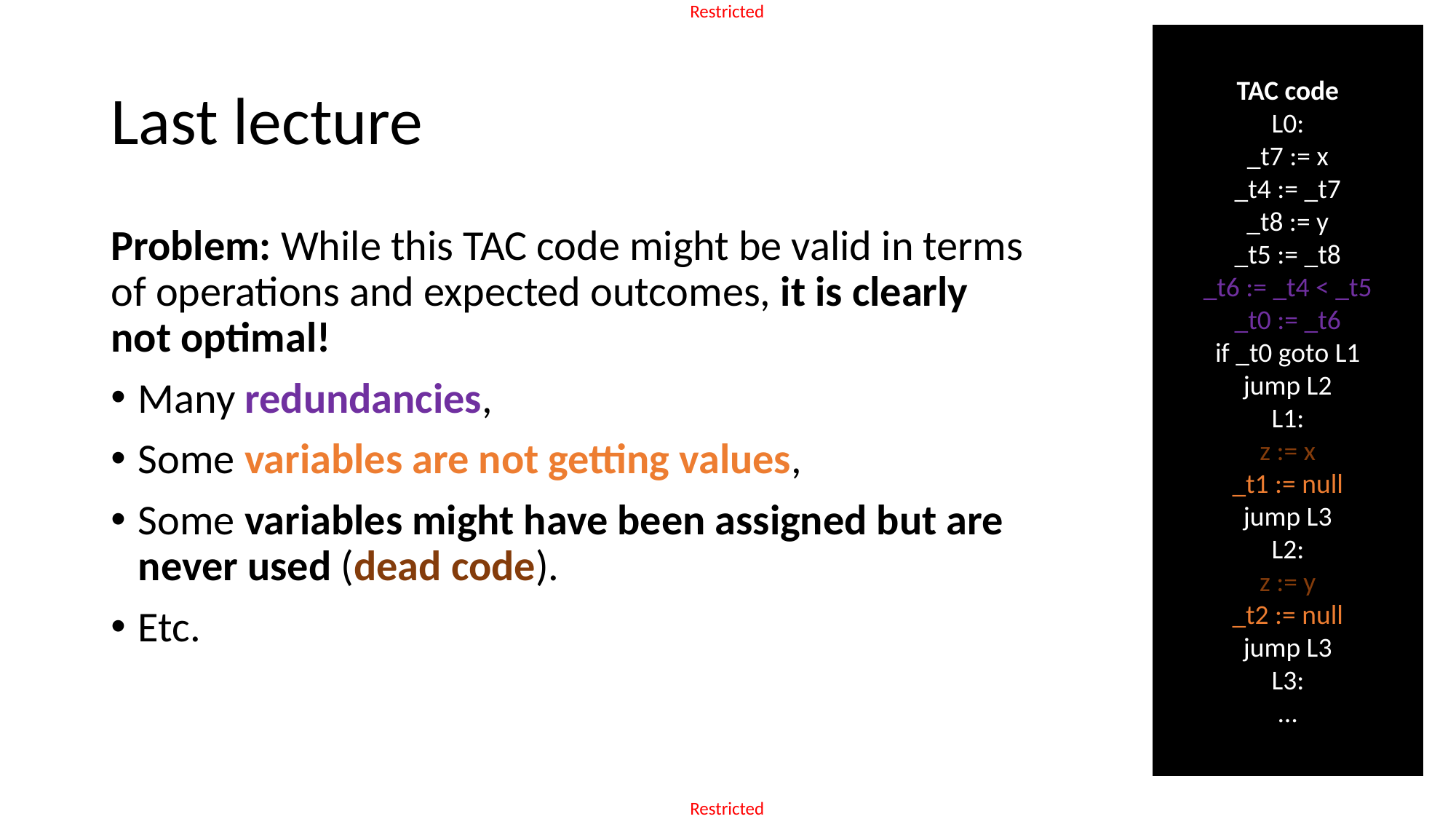

TAC code
L0:
_t7 := x
_t4 := _t7
_t8 := y
_t5 := _t8
_t6 := _t4 < _t5
_t0 := _t6
if _t0 goto L1
jump L2
L1:
z := x
_t1 := null
jump L3
L2:
z := y
_t2 := null
jump L3
L3:
…
# Last lecture
Problem: While this TAC code might be valid in terms of operations and expected outcomes, it is clearly not optimal!
Many redundancies,
Some variables are not getting values,
Some variables might have been assigned but are never used (dead code).
Etc.